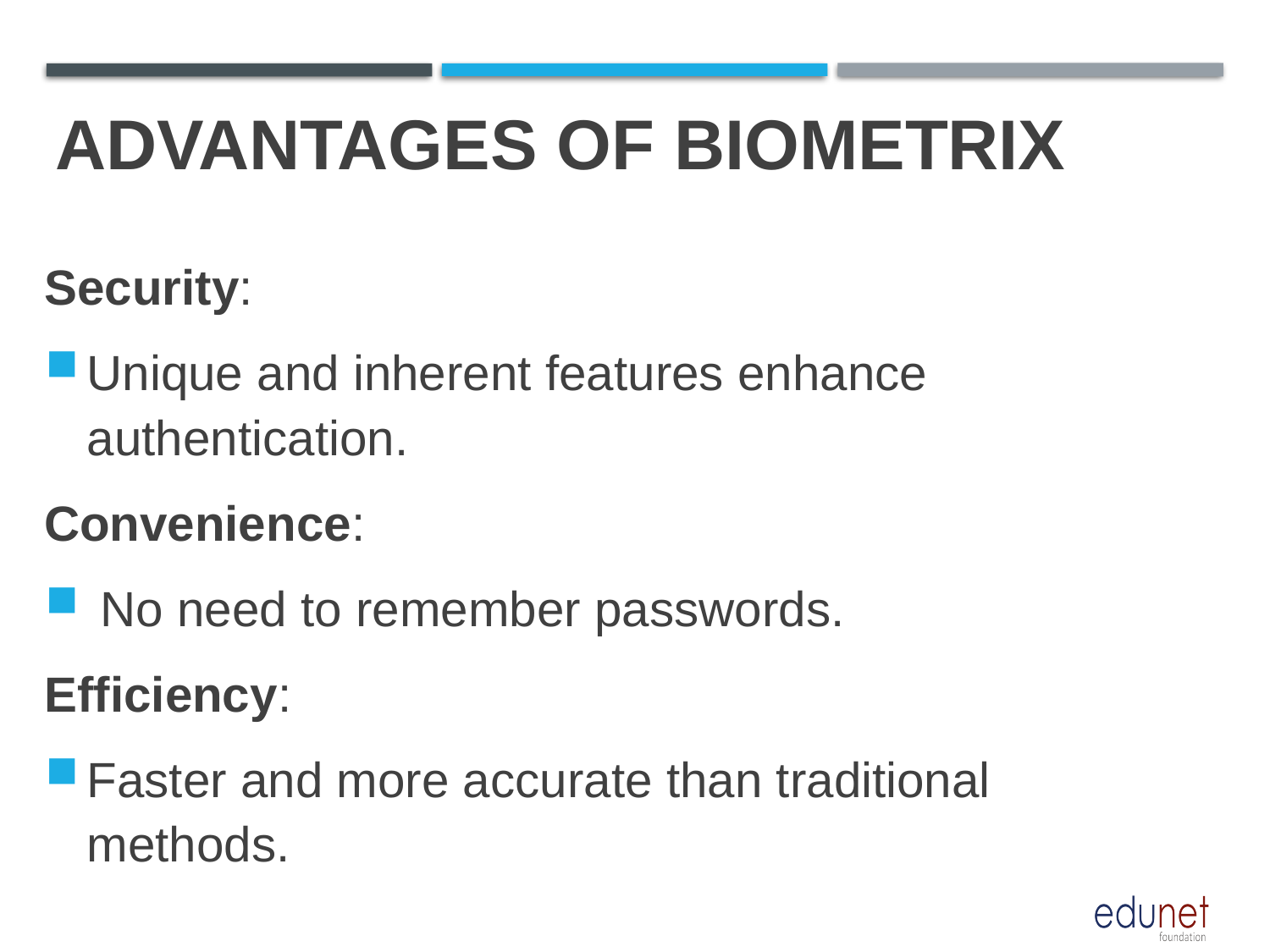

# ADVANTAGES OF BIOMETRIX
Security:
Unique and inherent features enhance authentication.
Convenience:
 No need to remember passwords.
Efficiency:
Faster and more accurate than traditional methods.